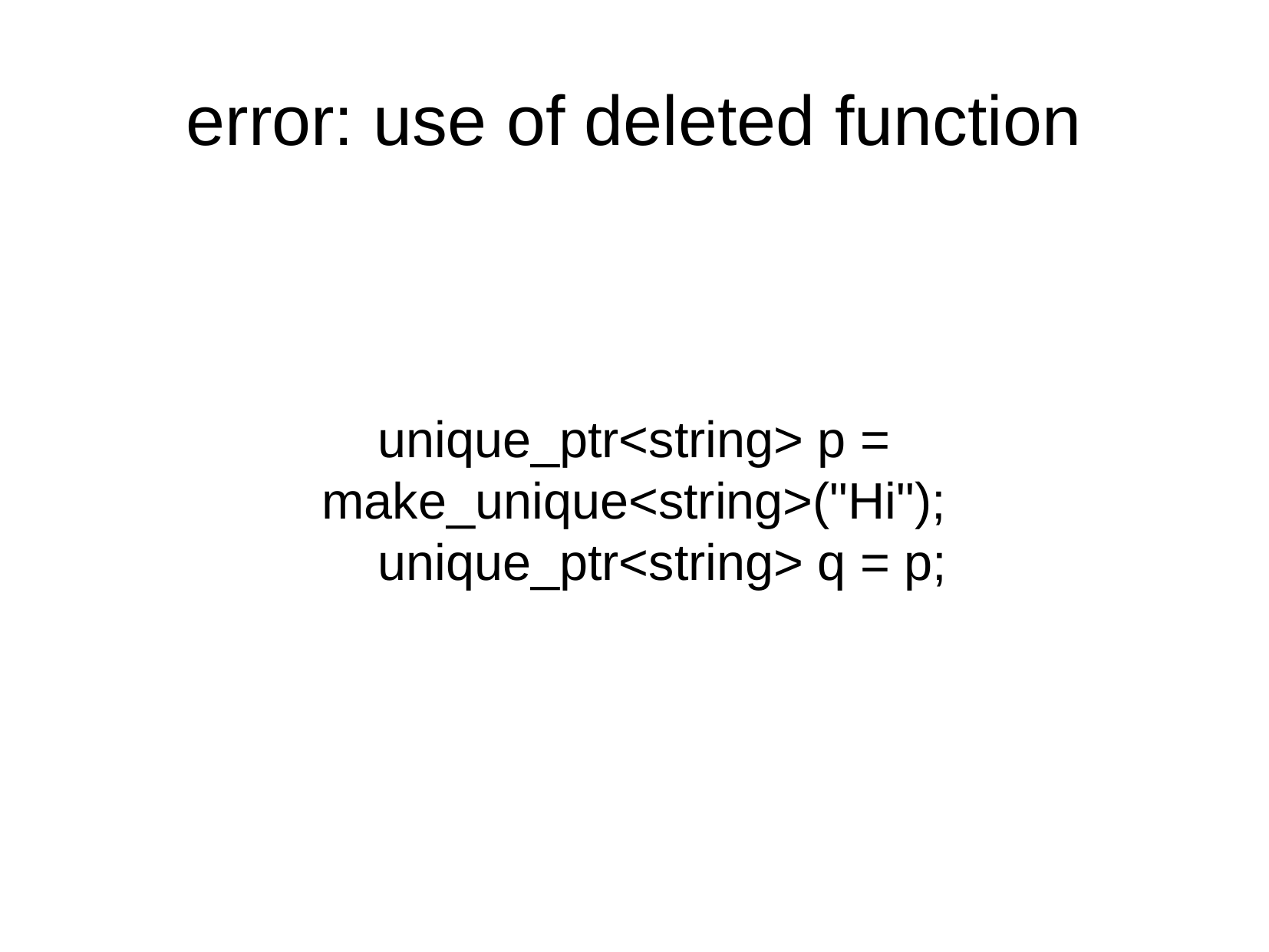

error: use of deleted function
unique_ptr<string> p = make_unique<string>("Hi");
    unique_ptr<string> q = p;